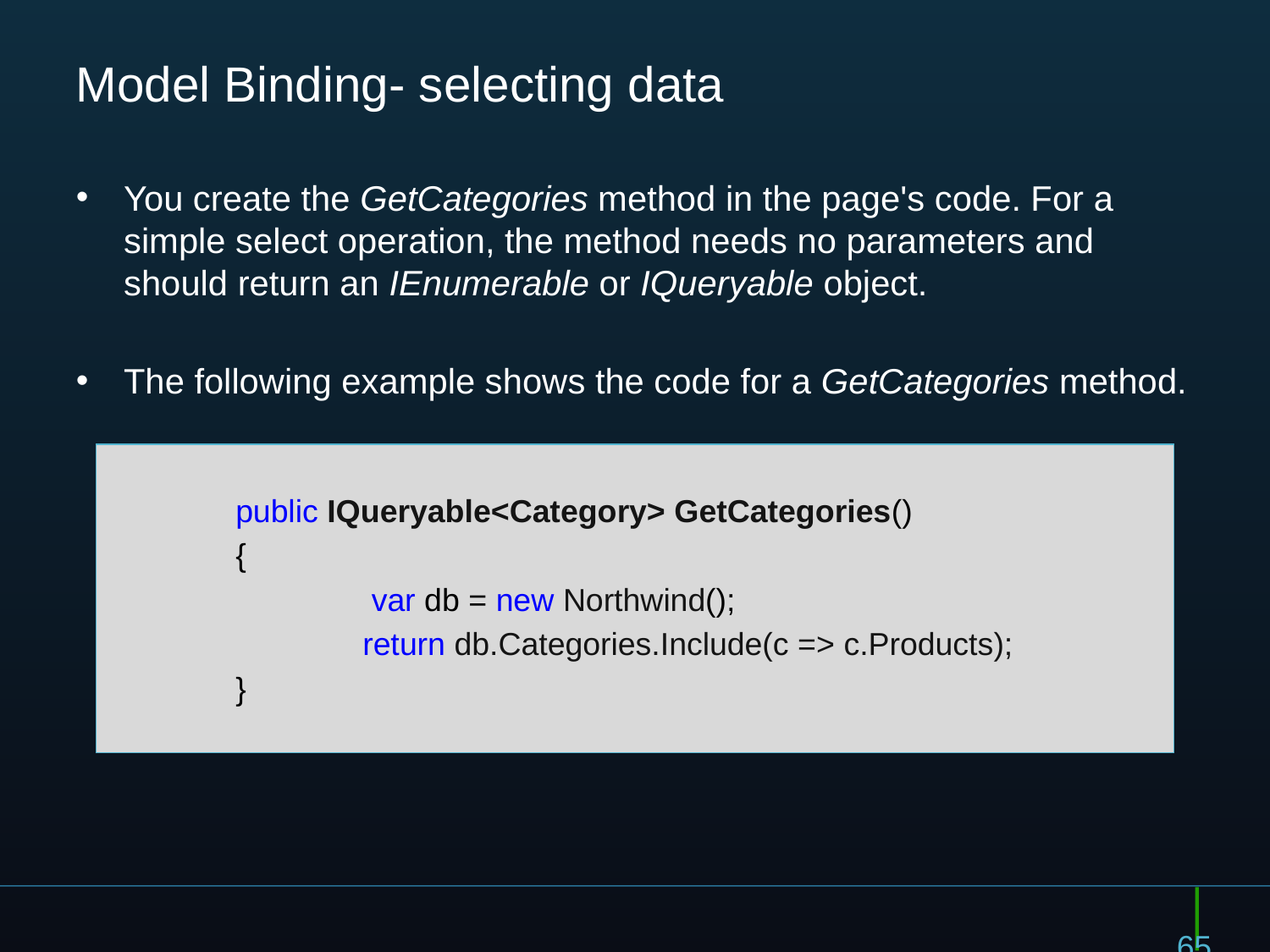

# Model Binding- selecting data
You create the GetCategories method in the page's code. For a simple select operation, the method needs no parameters and should return an IEnumerable or IQueryable object.

The following example shows the code for a GetCategories method.

	public IQueryable<Category> GetCategories()
	{
		 var db = new Northwind();
		return db.Categories.Include(c => c.Products);
	}
65